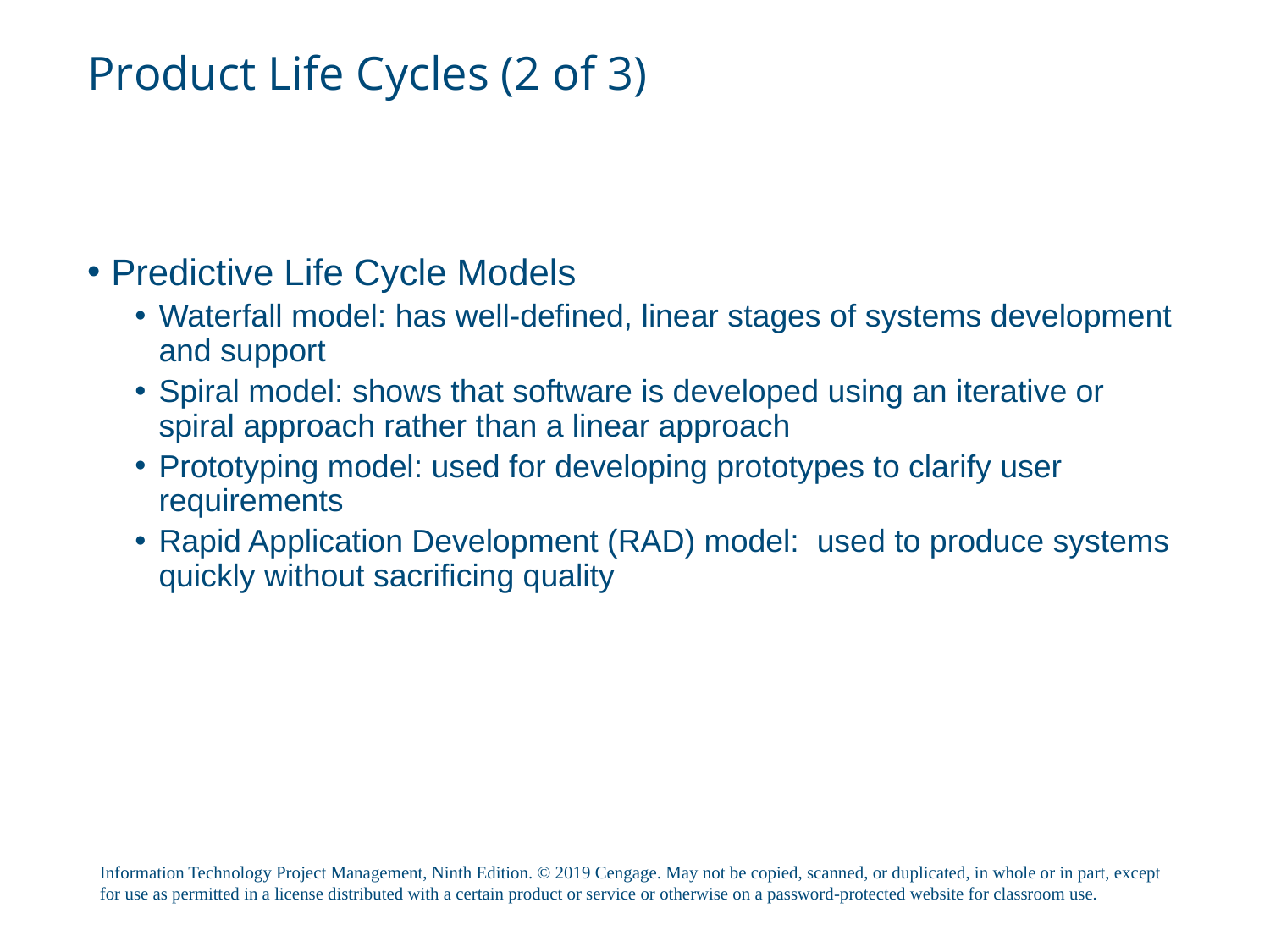

# Product Life Cycles (2 of 3)
Predictive Life Cycle Models
Waterfall model: has well-defined, linear stages of systems development and support
Spiral model: shows that software is developed using an iterative or spiral approach rather than a linear approach
Prototyping model: used for developing prototypes to clarify user requirements
Rapid Application Development (RAD) model:  used to produce systems quickly without sacrificing quality
Information Technology Project Management, Ninth Edition. © 2019 Cengage. May not be copied, scanned, or duplicated, in whole or in part, except for use as permitted in a license distributed with a certain product or service or otherwise on a password-protected website for classroom use.